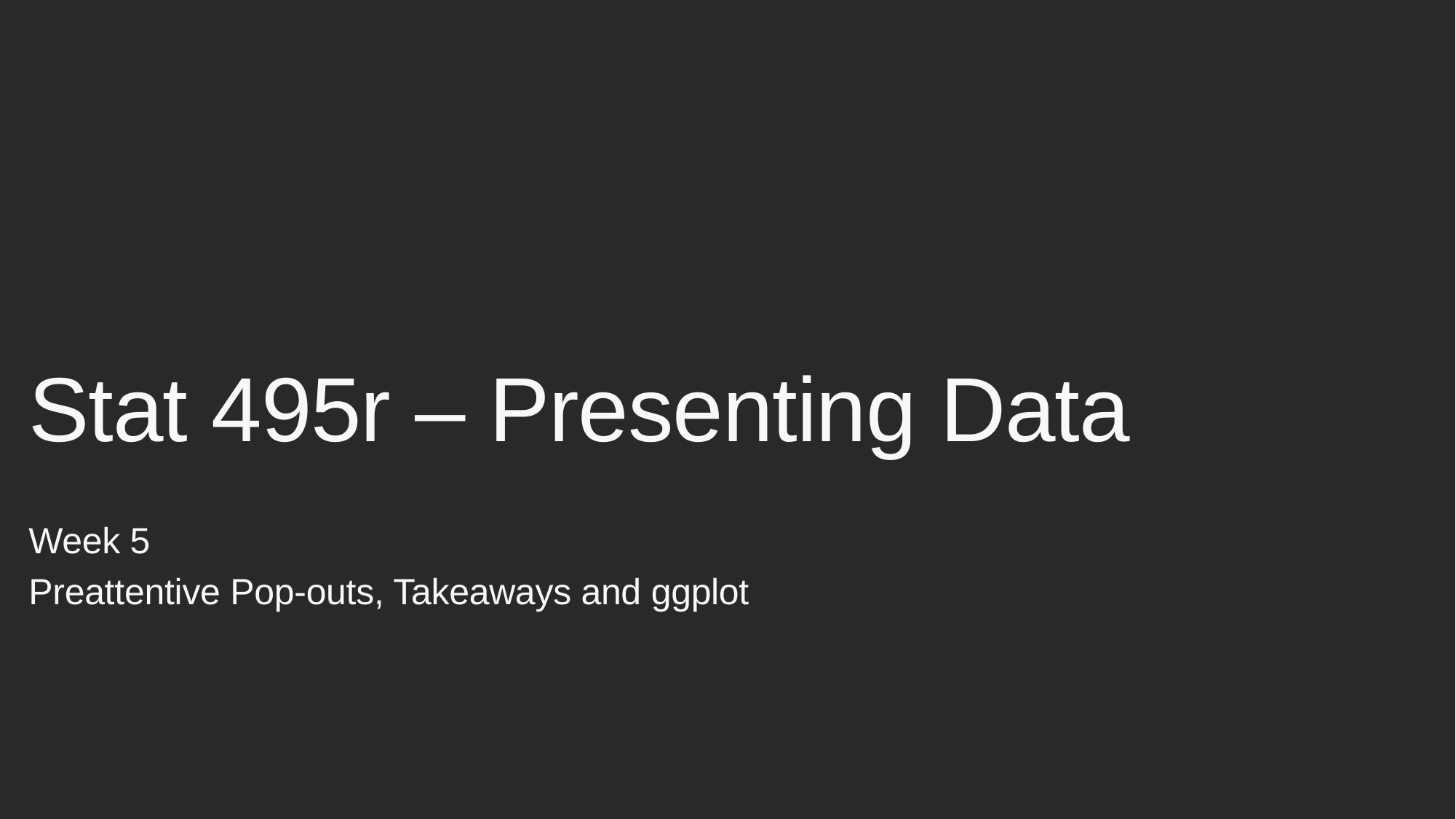

# Stat 495r – Presenting Data
Week 5
Preattentive Pop-outs, Takeaways and ggplot